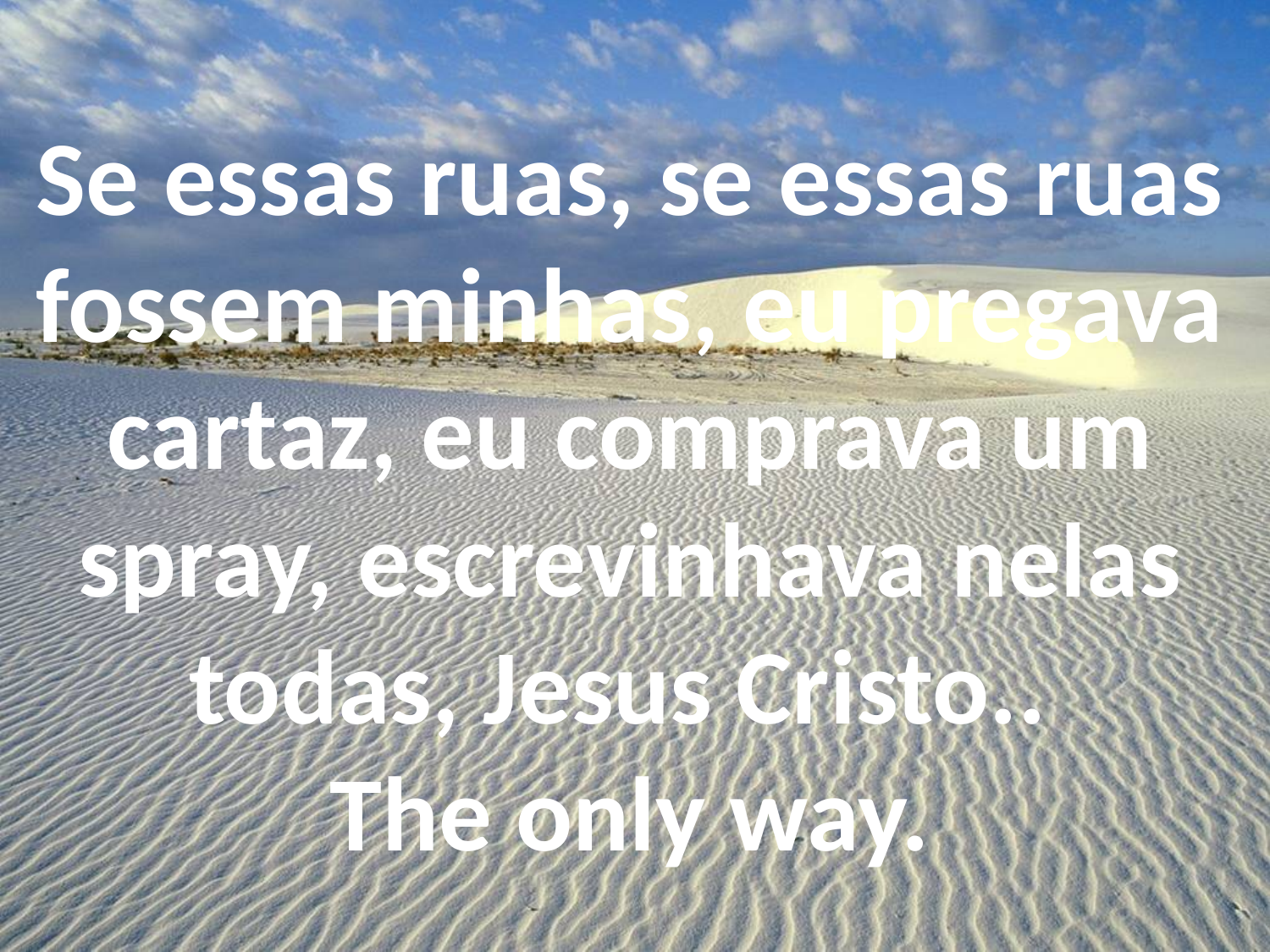

Se essas ruas, se essas ruas fossem minhas, eu pregava cartaz, eu comprava um spray, escrevinhava nelas todas, Jesus Cristo..
The only way.